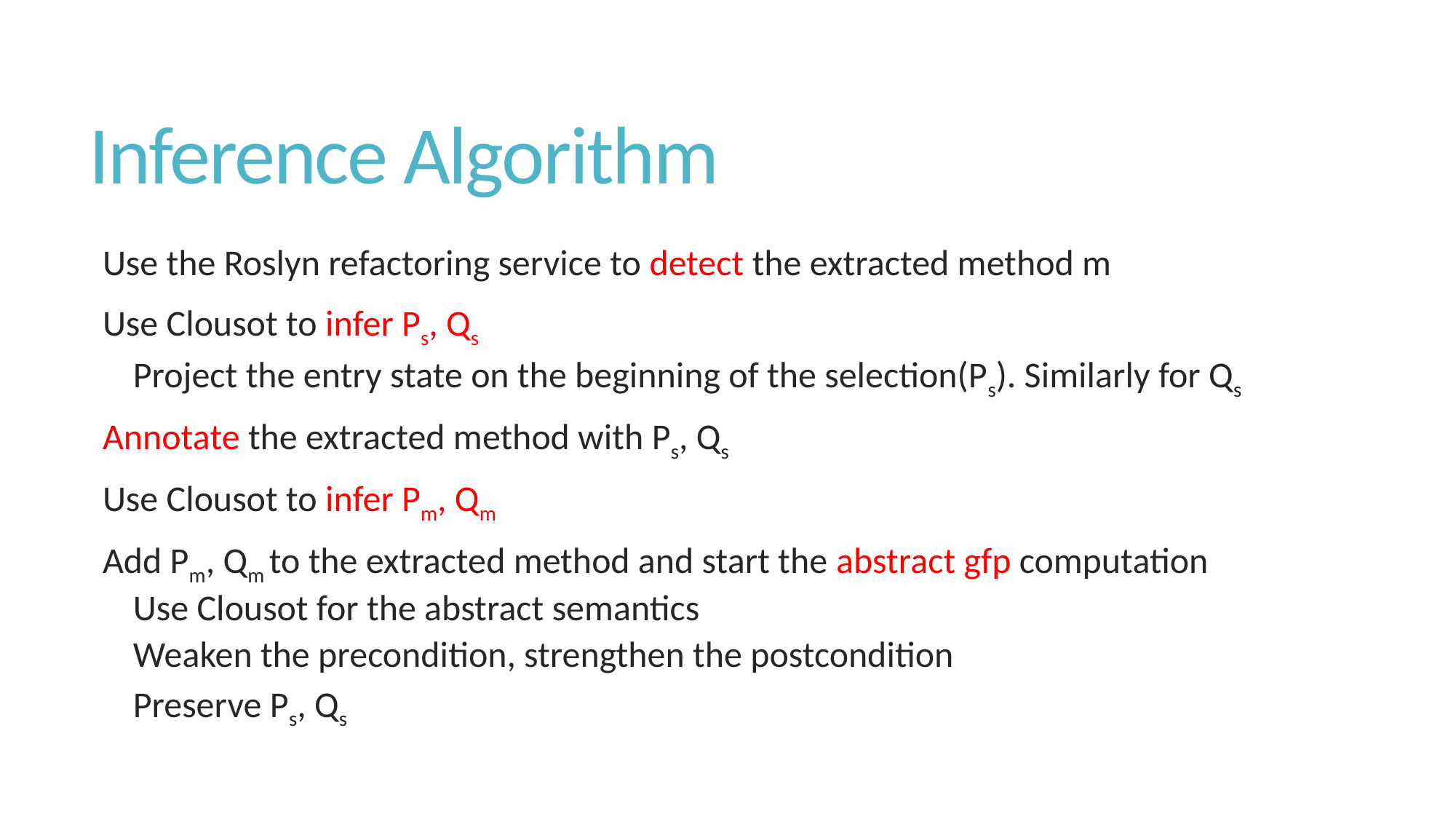

# Inference Algorithm
Use the Roslyn refactoring service to detect the extracted method m
Use Clousot to infer Ps, Qs
Project the entry state on the beginning of the selection(Ps). Similarly for Qs
Annotate the extracted method with Ps, Qs
Use Clousot to infer Pm, Qm
Add Pm, Qm to the extracted method and start the abstract gfp computation
Use Clousot for the abstract semantics
Weaken the precondition, strengthen the postcondition
Preserve Ps, Qs